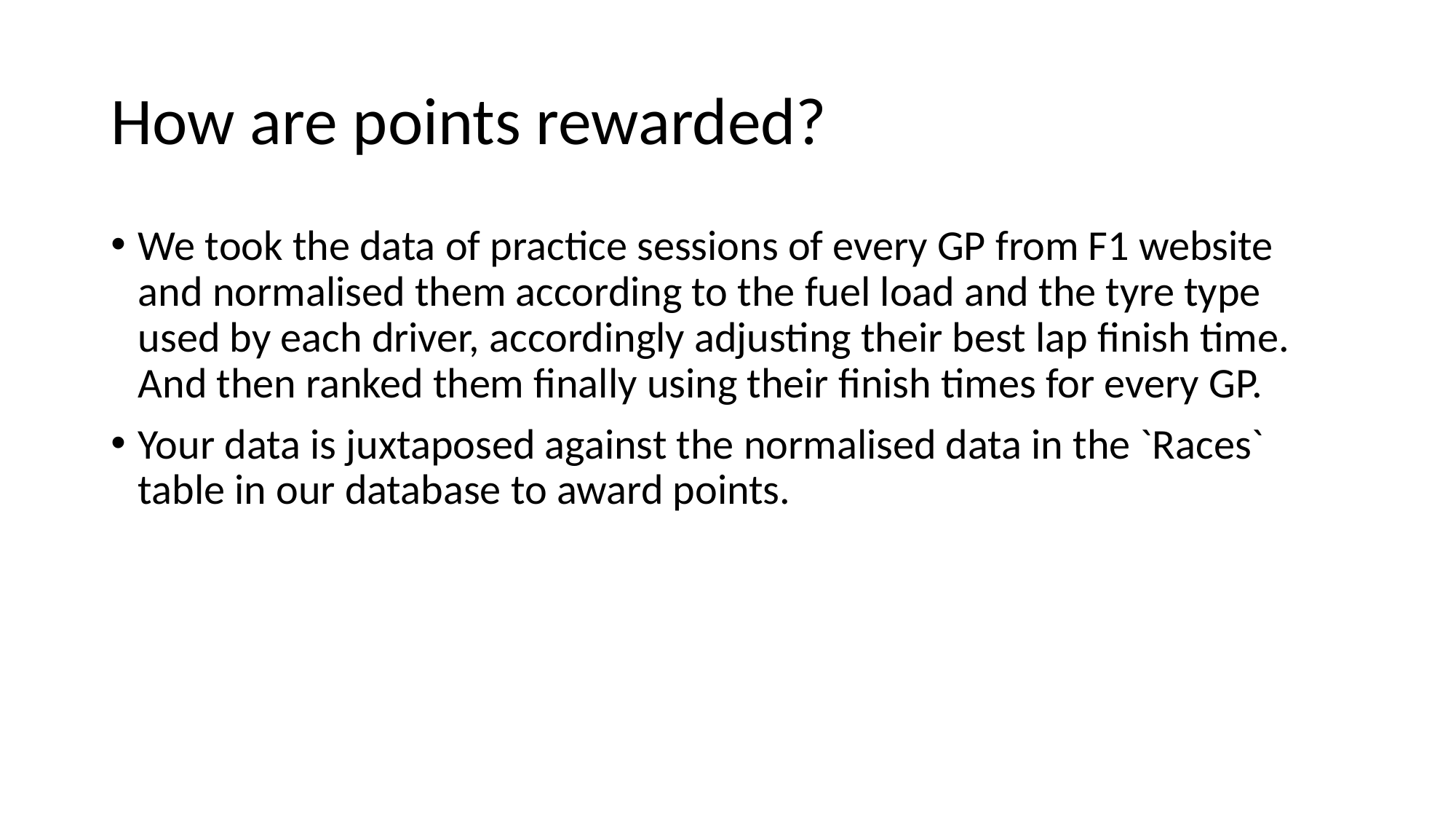

# How are points rewarded?
We took the data of practice sessions of every GP from F1 website and normalised them according to the fuel load and the tyre type used by each driver, accordingly adjusting their best lap finish time. And then ranked them finally using their finish times for every GP.
Your data is juxtaposed against the normalised data in the `Races` table in our database to award points.